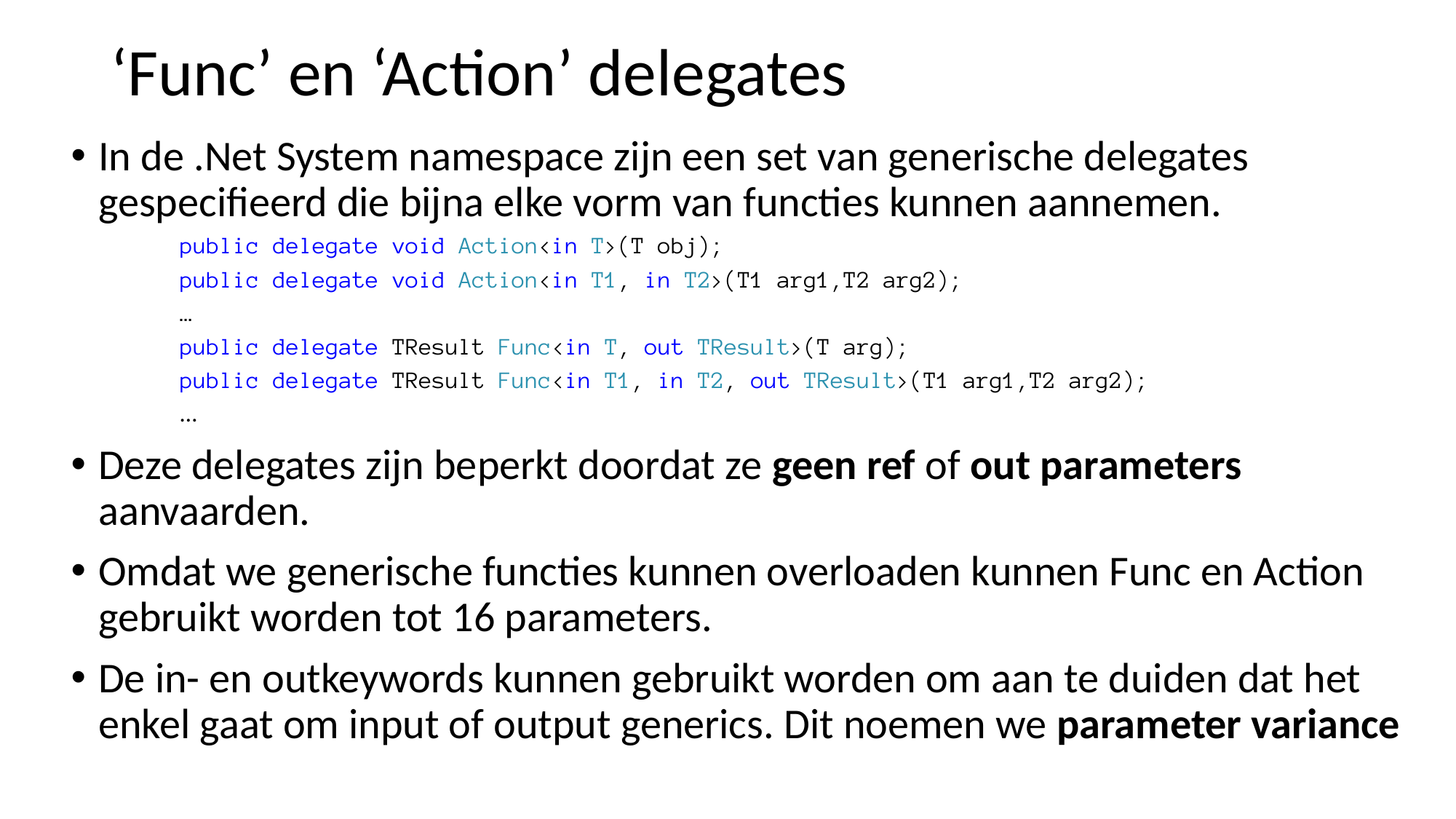

# ‘Func’ en ‘Action’ delegates
In de .Net System namespace zijn een set van generische delegates gespecifieerd die bijna elke vorm van functies kunnen aannemen.
public delegate void Action<in T>(T obj);
public delegate void Action<in T1, in T2>(T1 arg1,T2 arg2);
…
public delegate TResult Func<in T, out TResult>(T arg);
public delegate TResult Func<in T1, in T2, out TResult>(T1 arg1,T2 arg2);
…
Deze delegates zijn beperkt doordat ze geen ref of out parameters aanvaarden.
Omdat we generische functies kunnen overloaden kunnen Func en Action gebruikt worden tot 16 parameters.
De in- en outkeywords kunnen gebruikt worden om aan te duiden dat het enkel gaat om input of output generics. Dit noemen we parameter variance